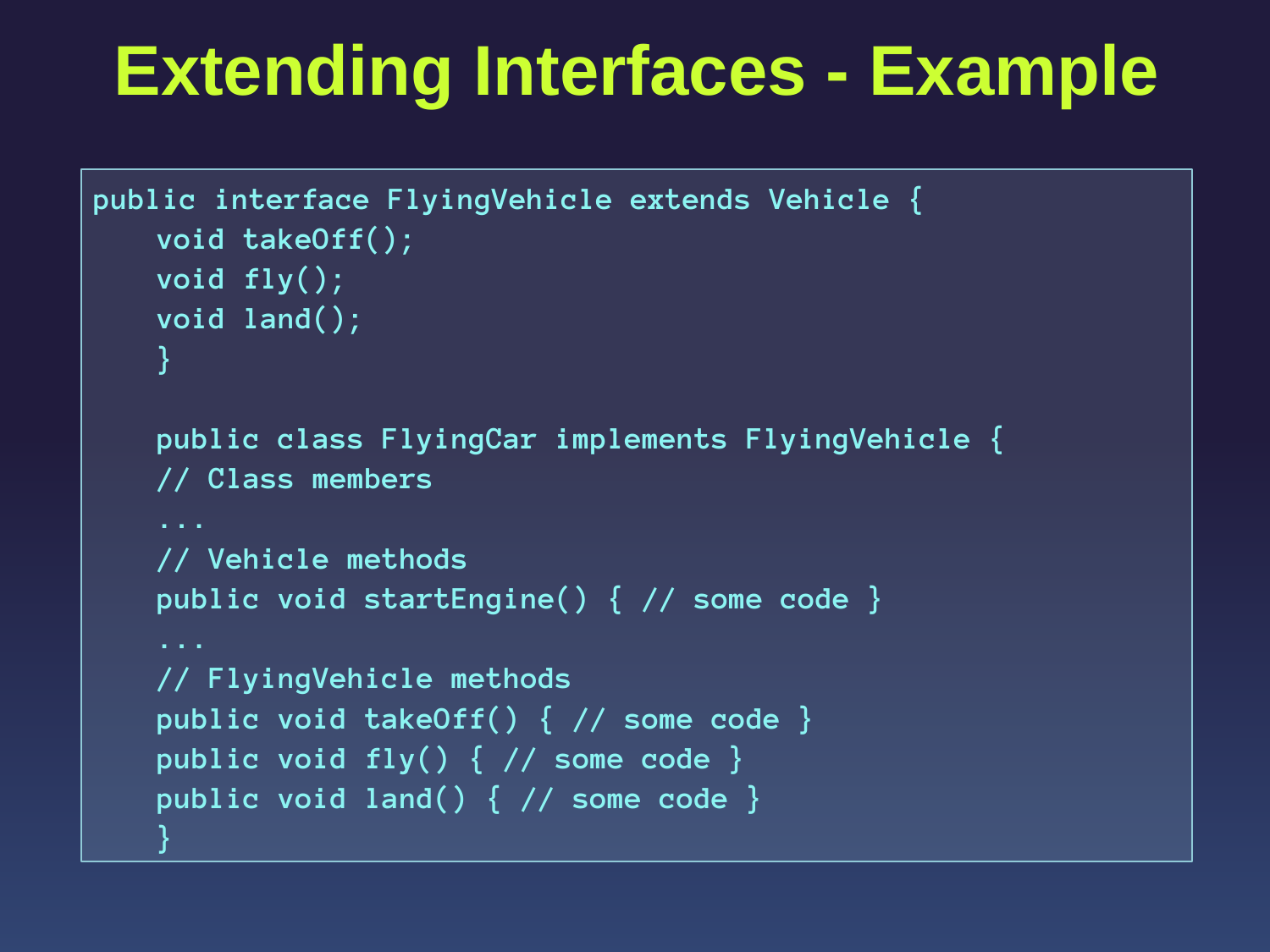

# Extending Interfaces - Example

public interface FlyingVehicle extends Vehicle {
void takeOff();
void fly();
void land();
}

public class FlyingCar implements FlyingVehicle {
// Class members
...
// Vehicle methods
public void startEngine() { // some code }
...
// FlyingVehicle methods
public void takeOff() { // some code }
public void fly() { // some code }
public void land() { // some code }
}